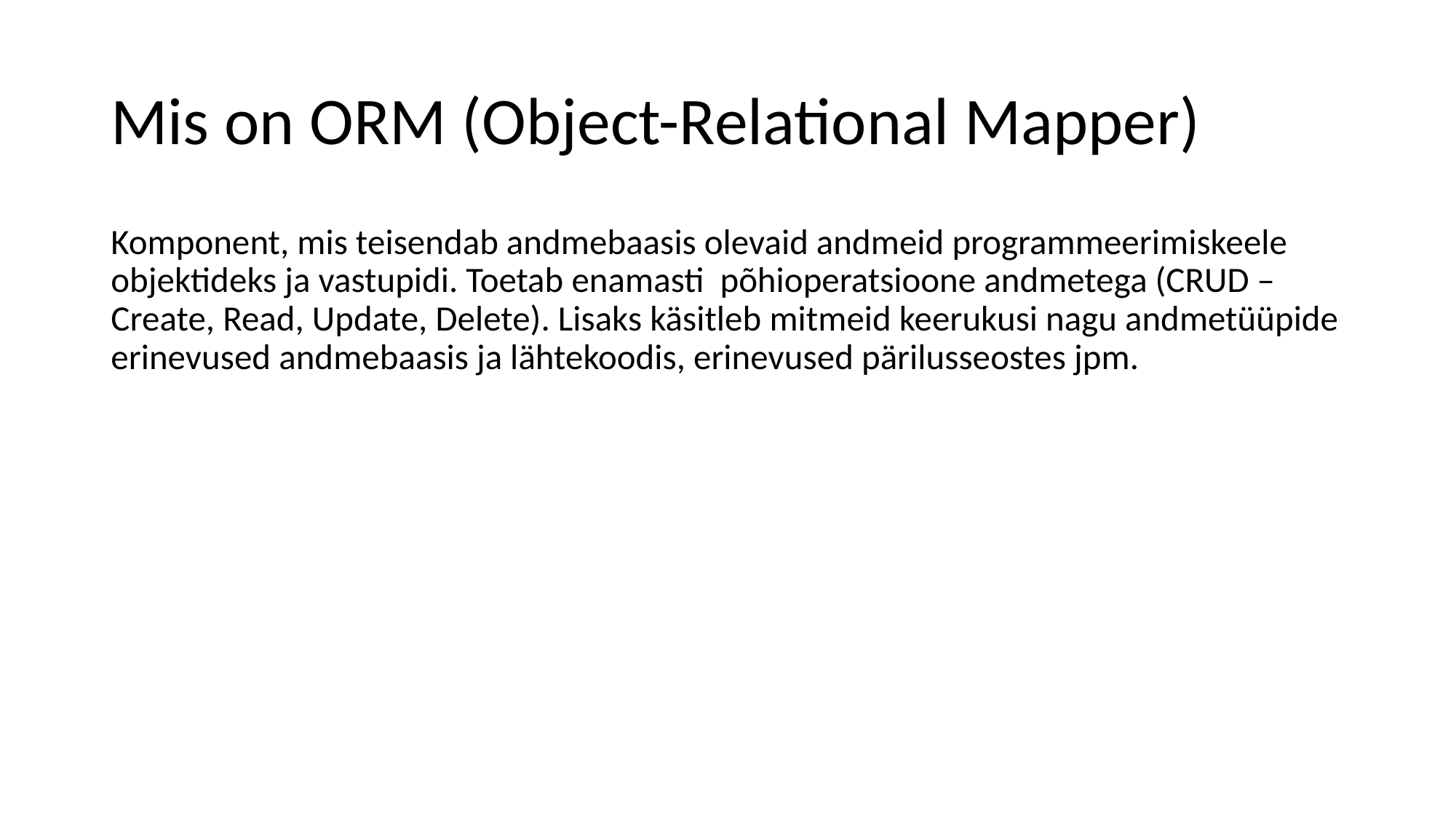

# Mis on ORM (Object-Relational Mapper)
Komponent, mis teisendab andmebaasis olevaid andmeid programmeerimiskeele objektideks ja vastupidi. Toetab enamasti  põhioperatsioone andmetega (CRUD – Create, Read, Update, Delete). Lisaks käsitleb mitmeid keerukusi nagu andmetüüpide erinevused andmebaasis ja lähtekoodis, erinevused pärilusseostes jpm.